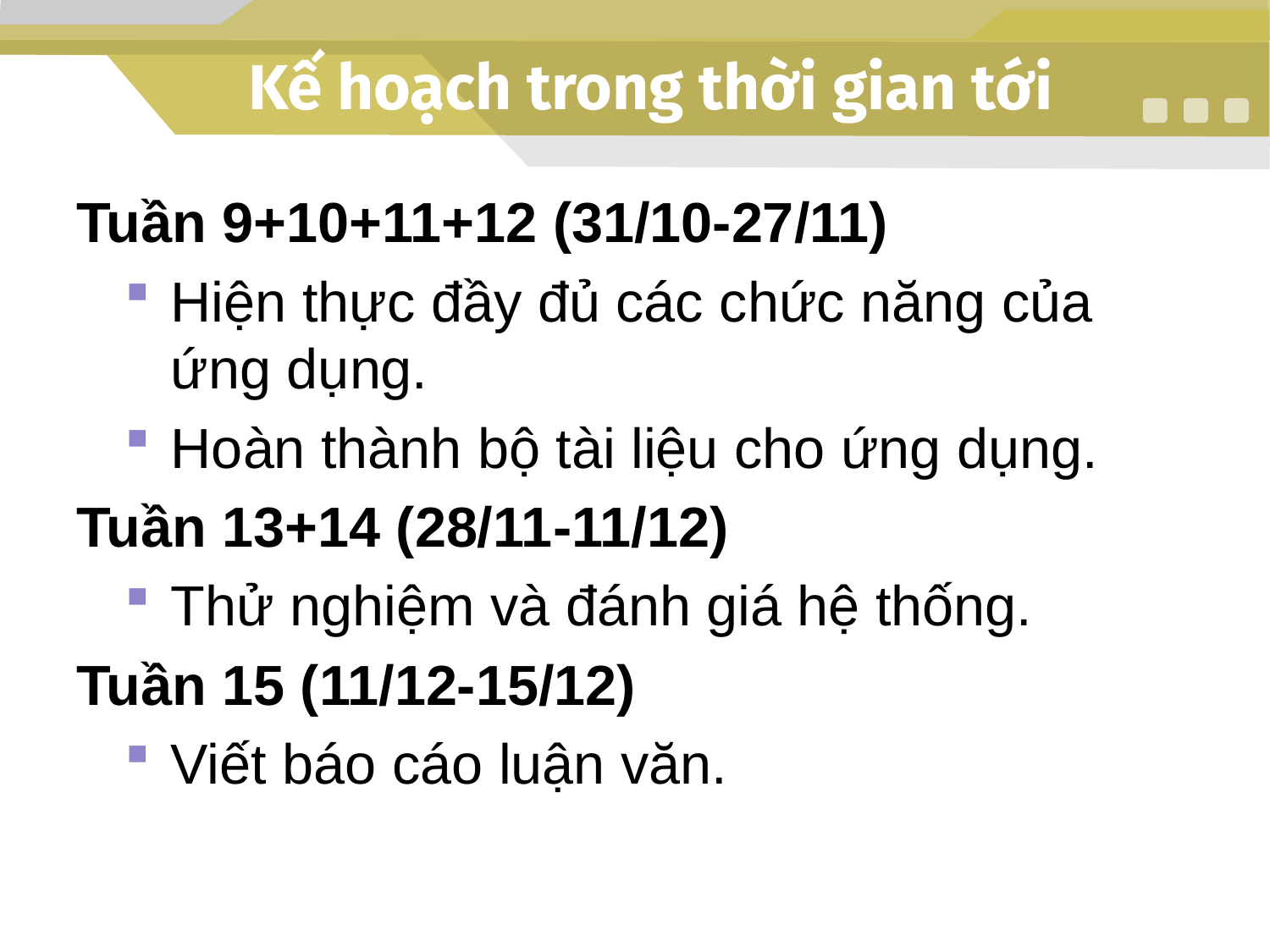

# Kế hoạch trong thời gian tới
Tuần 9+10+11+12 (31/10-27/11)
Hiện thực đầy đủ các chức năng của ứng dụng.
Hoàn thành bộ tài liệu cho ứng dụng.
Tuần 13+14 (28/11-11/12)
Thử nghiệm và đánh giá hệ thống.
Tuần 15 (11/12-15/12)
Viết báo cáo luận văn.